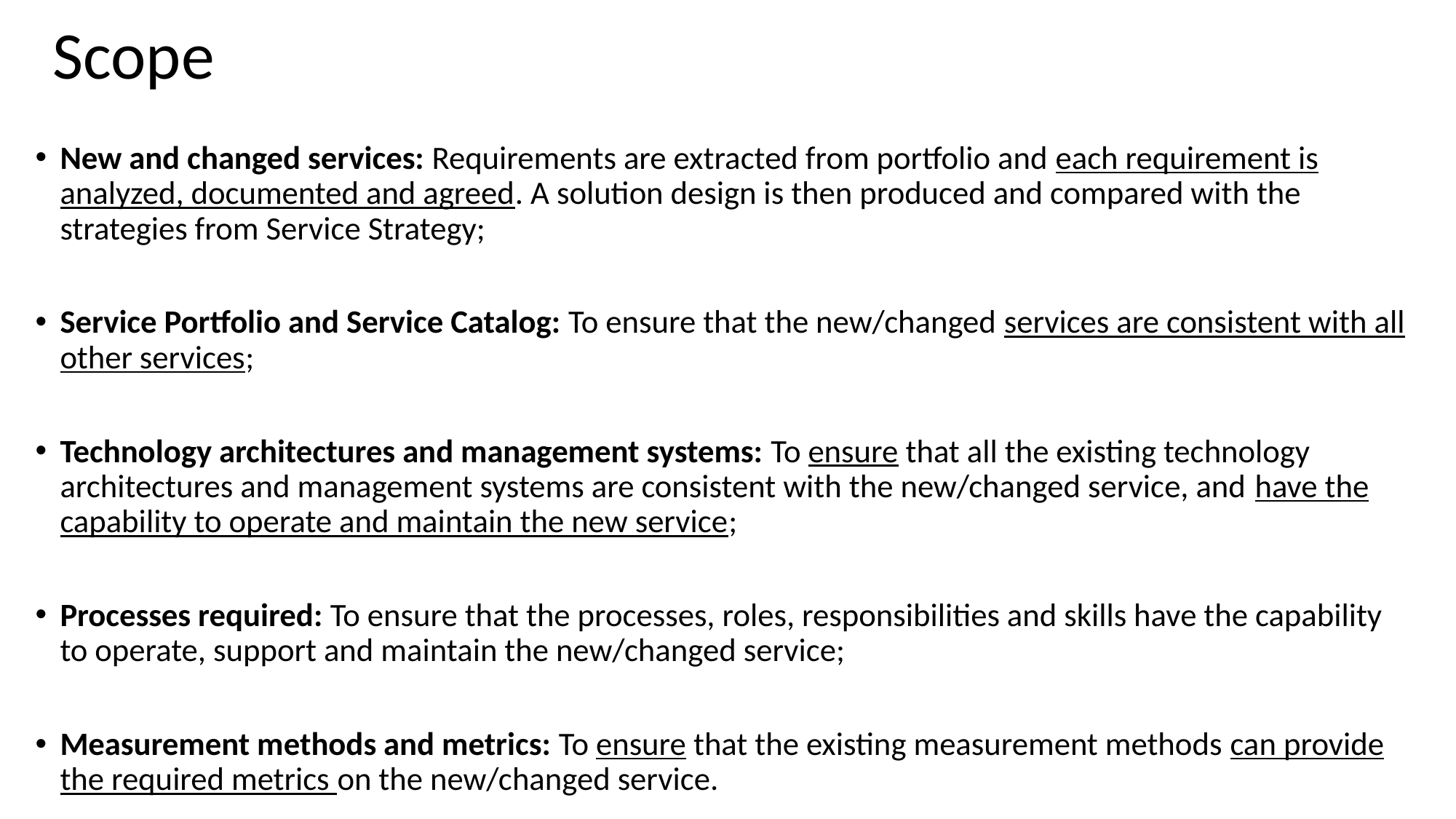

# Scope
New and changed services: Requirements are extracted from portfolio and each requirement is analyzed, documented and agreed. A solution design is then produced and compared with the strategies from Service Strategy;

Service Portfolio and Service Catalog: To ensure that the new/changed services are consistent with all other services;

Technology architectures and management systems: To ensure that all the existing technology architectures and management systems are consistent with the new/changed service, and have the capability to operate and maintain the new service;

Processes required: To ensure that the processes, roles, responsibilities and skills have the capability to operate, support and maintain the new/changed service;

Measurement methods and metrics: To ensure that the existing measurement methods can provide the required metrics on the new/changed service.